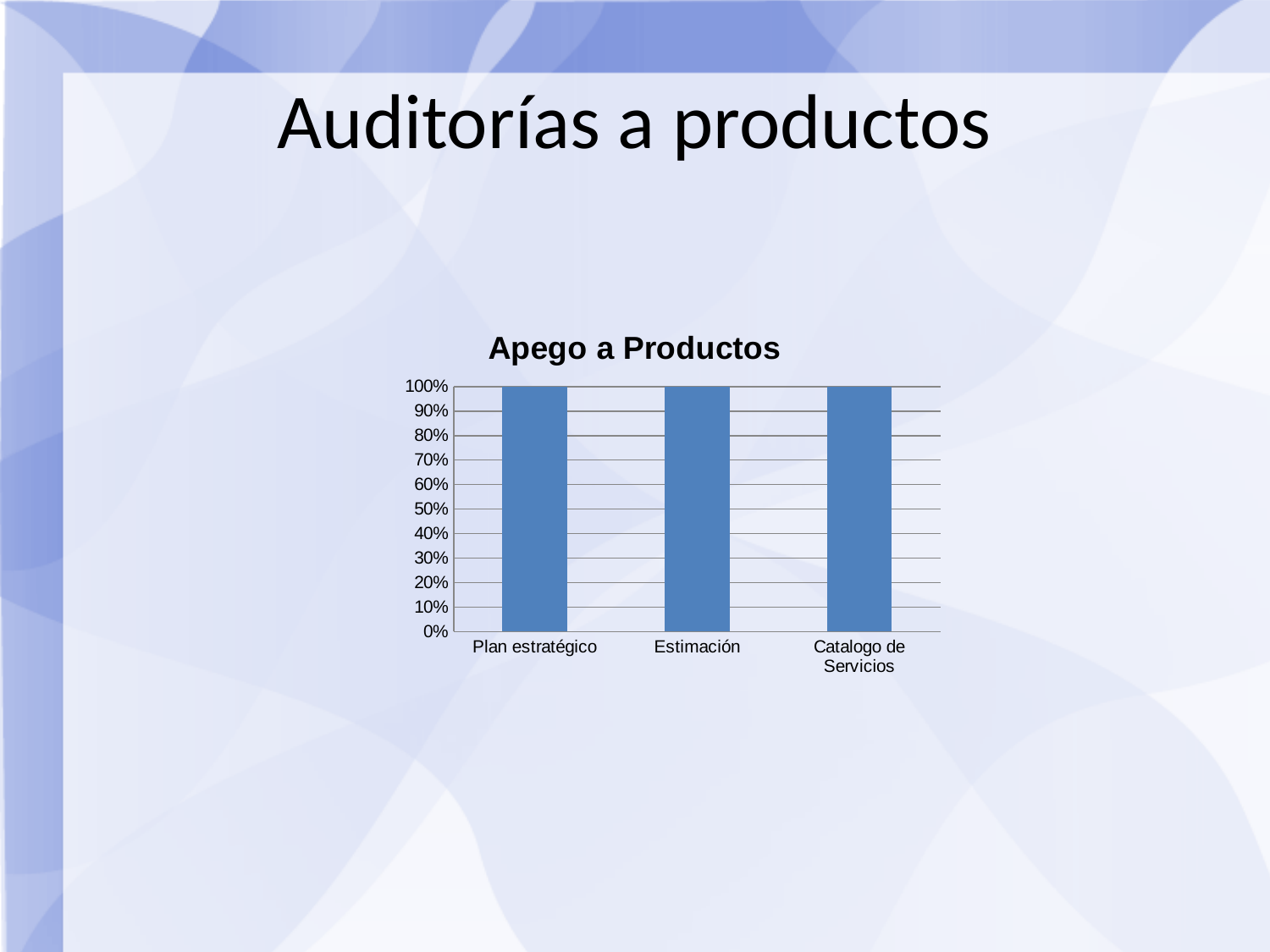

Auditorías a productos

### Chart: Apego a Productos

| Category |  |
|---|---|
| Plan estratégico | 1.0 |
| Estimación | 1.0 |
| Catalogo de Servicios | 1.0 |